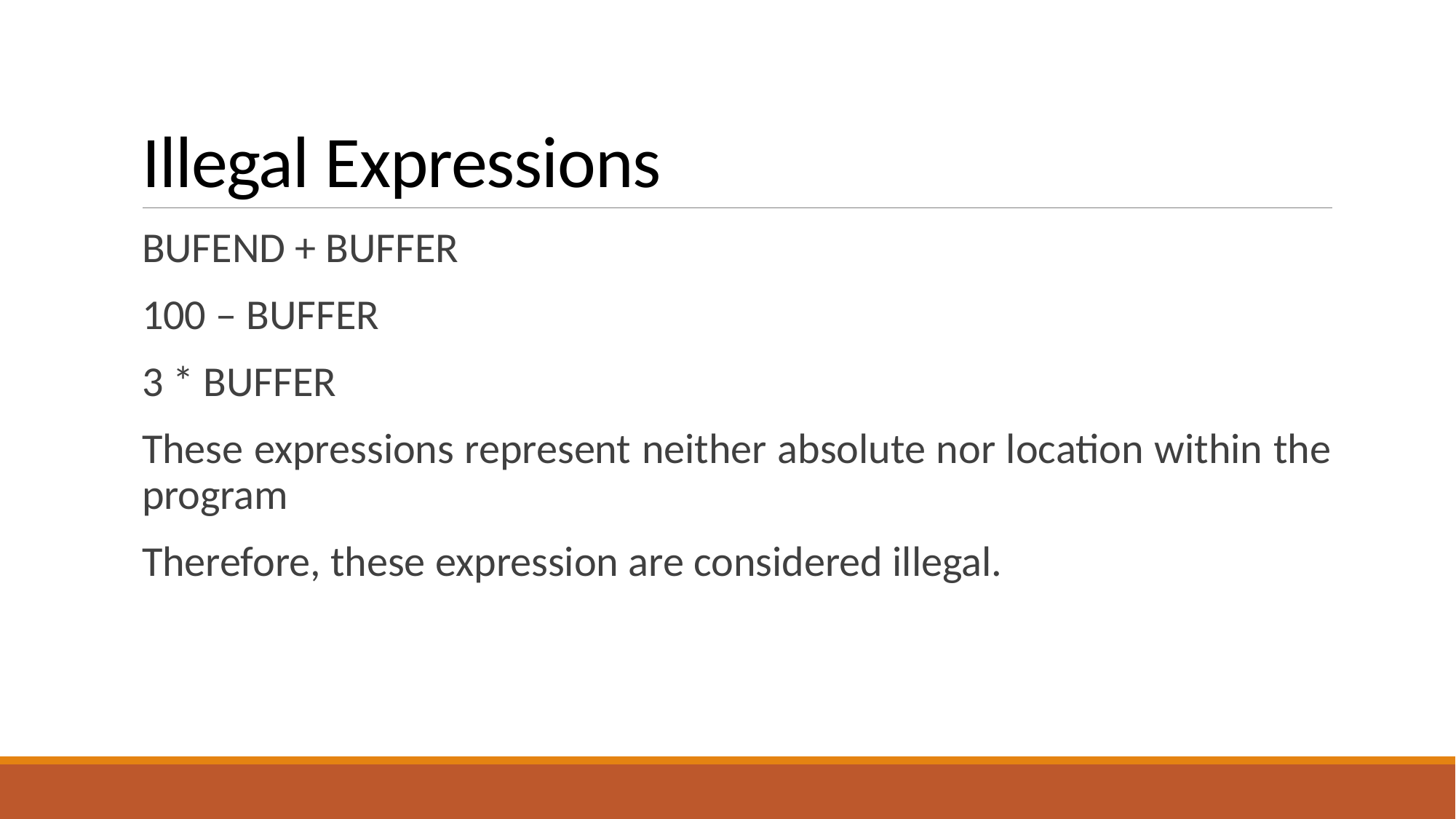

# Illegal Expressions
BUFEND + BUFFER
100 – BUFFER
3 * BUFFER
These expressions represent neither absolute nor location within the program
Therefore, these expression are considered illegal.